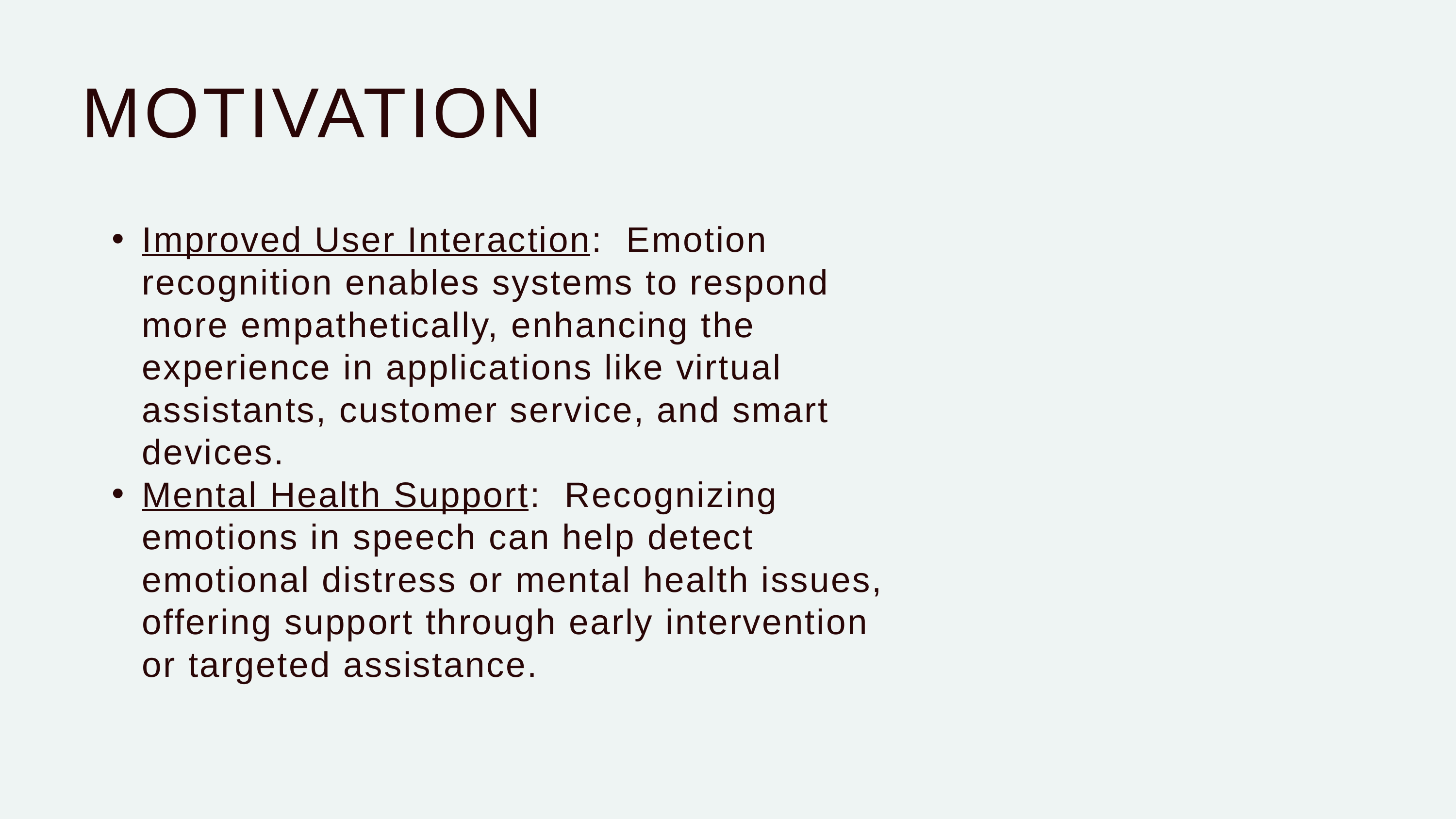

MOTIVATION
Improved User Interaction:  Emotion recognition enables systems to respond more empathetically, enhancing the experience in applications like virtual assistants, customer service, and smart devices.
Mental Health Support:  Recognizing emotions in speech can help detect emotional distress or mental health issues, offering support through early intervention or targeted assistance.